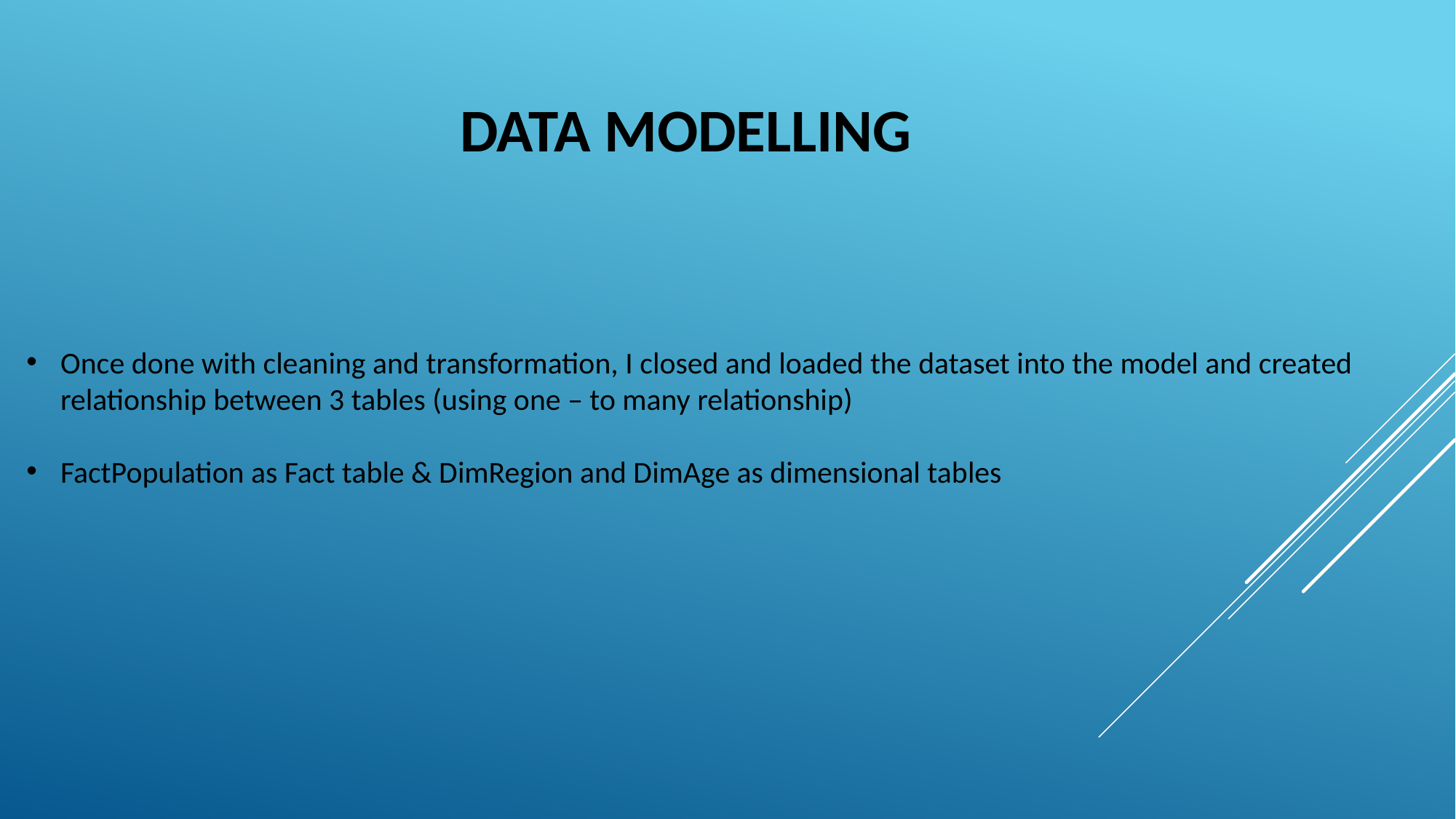

DATA MODELLING
Once done with cleaning and transformation, I closed and loaded the dataset into the model and created relationship between 3 tables (using one – to many relationship)

FactPopulation as Fact table & DimRegion and DimAge as dimensional tables